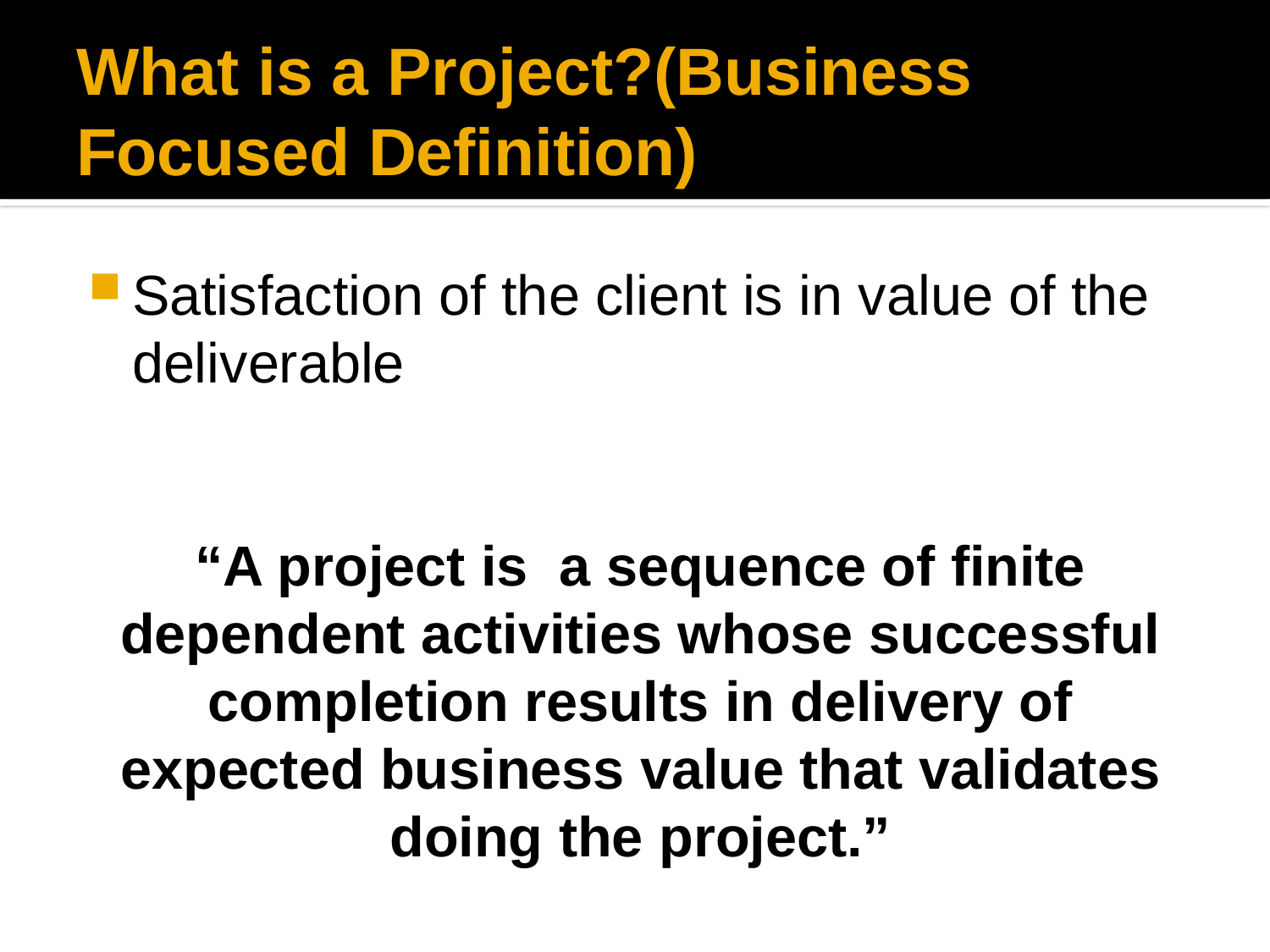

# What is a Project?(Business Focused Definition)
Satisfaction of the client is in value of the deliverable

“A project is  a sequence of finite dependent activities whose successful completion results in delivery of expected business value that validates doing the project.”